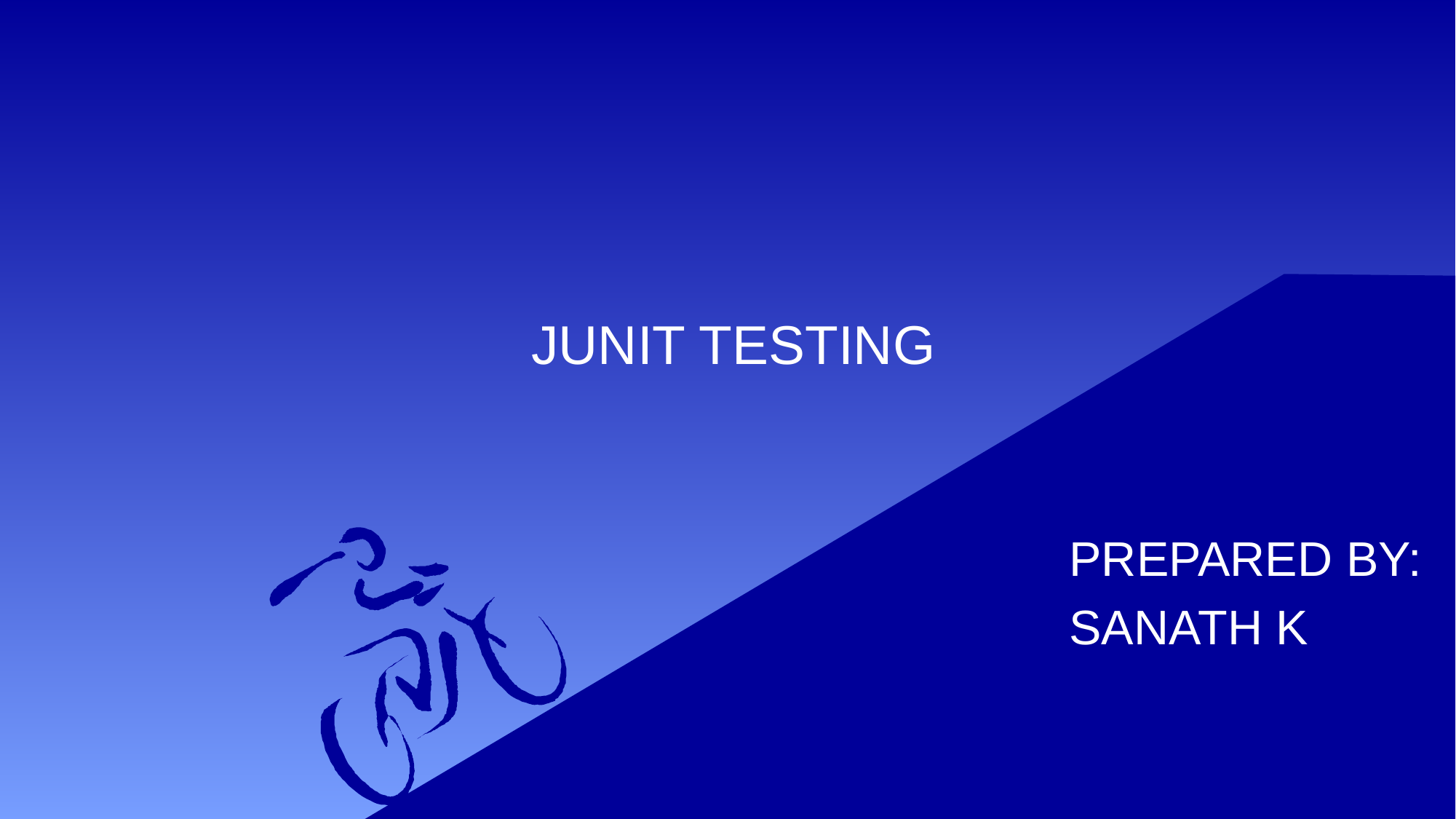

# JUNIT TESTING
PREPARED BY:
SANATH K